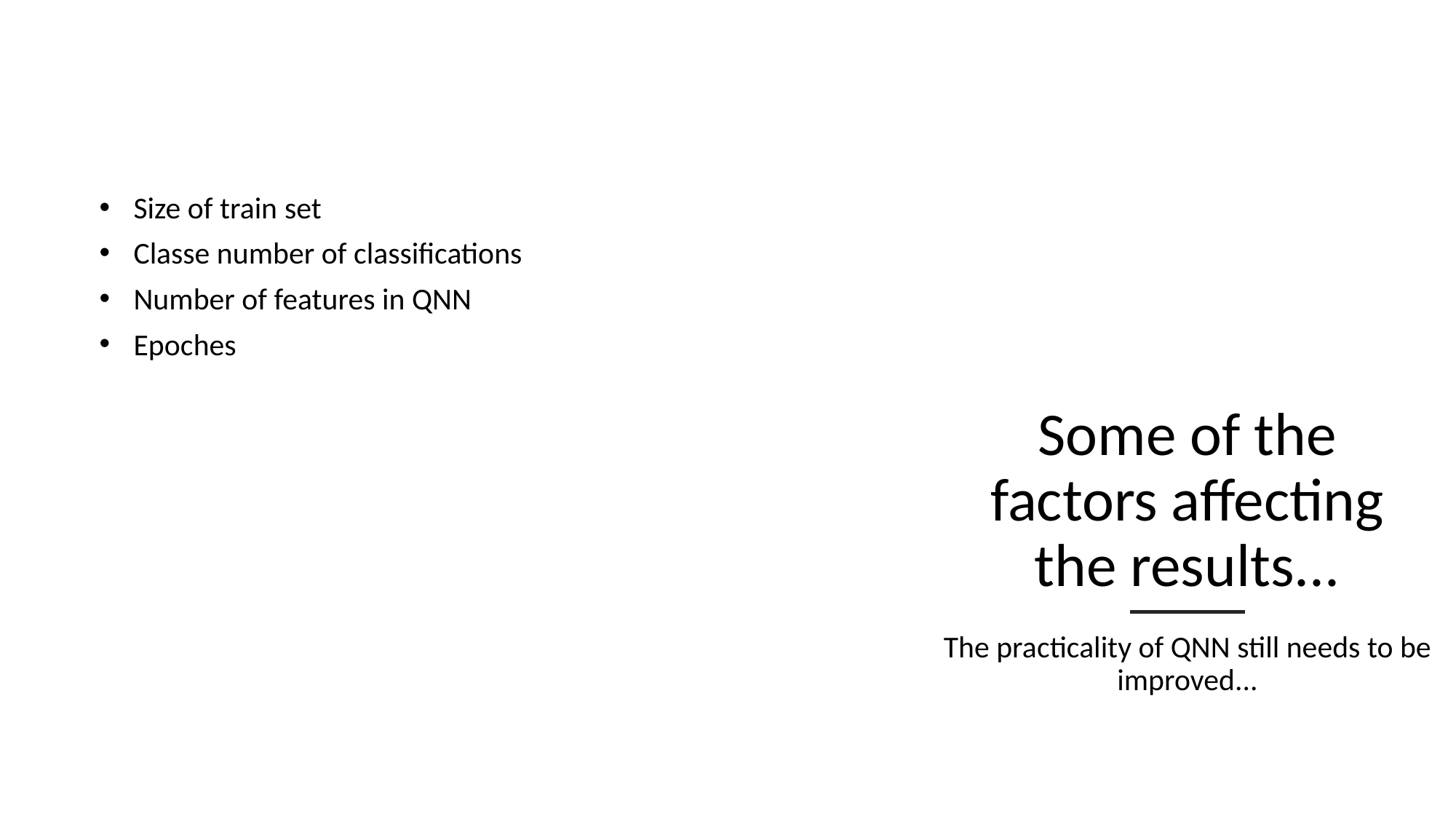

Size of train set
Classe number of classifications
Number of features in QNN
Epoches

Some of the factors affecting the results...
The practicality of QNN still needs to be improved...